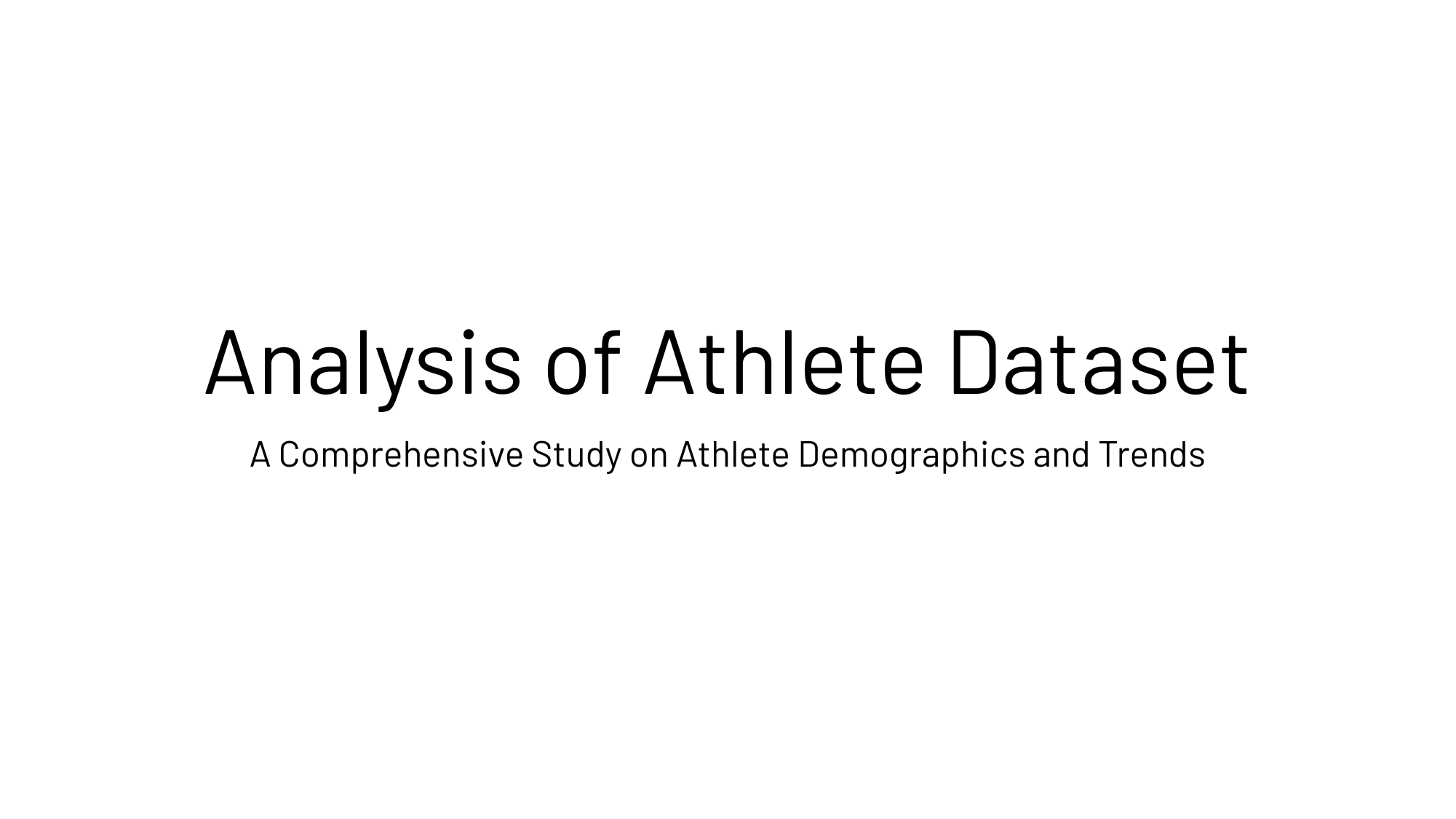

# Analysis of Athlete Dataset
A Comprehensive Study on Athlete Demographics and Trends